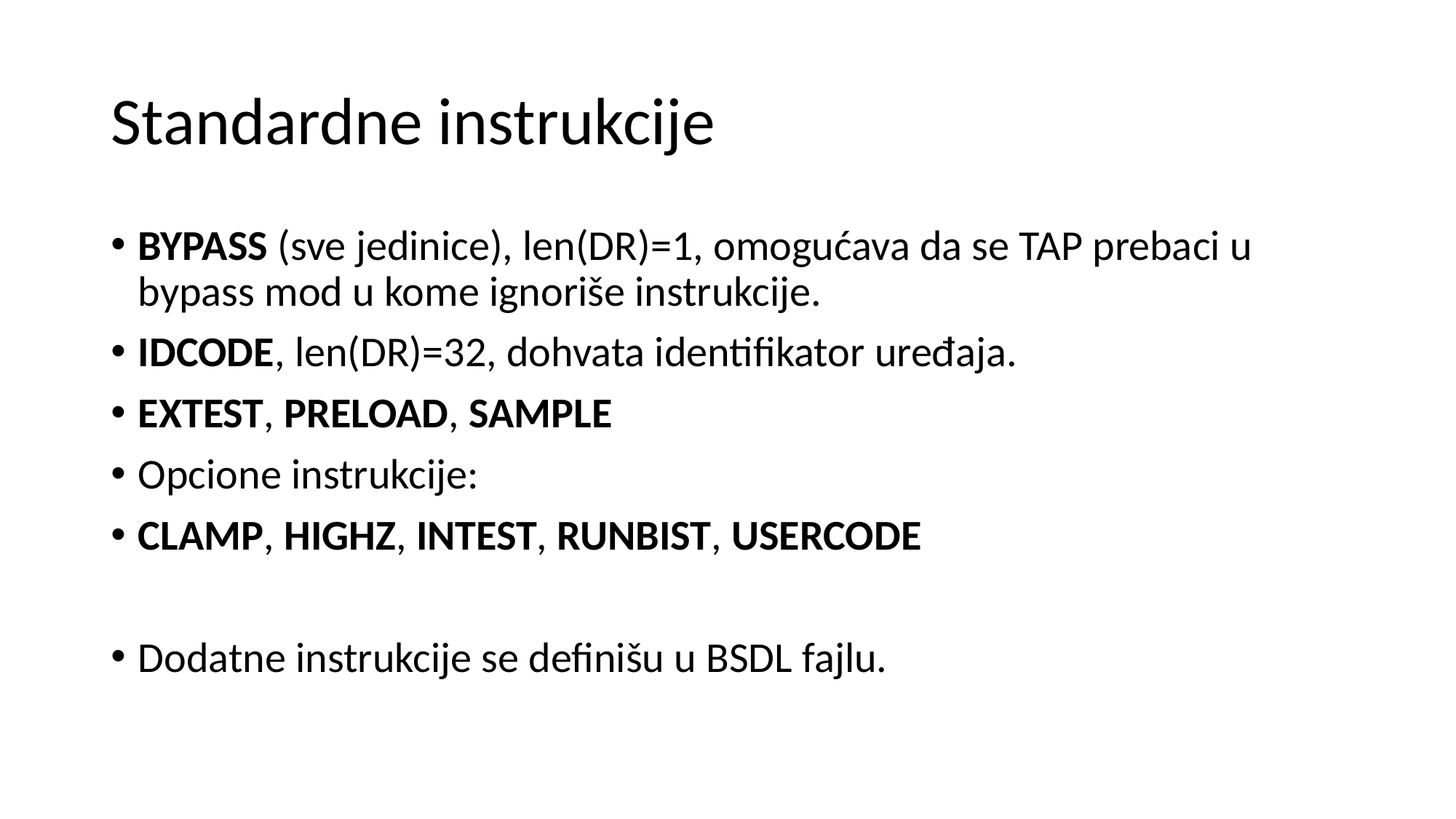

# Standardne instrukcije
BYPASS (sve jedinice), len(DR)=1, omogućava da se TAP prebaci u bypass mod u kome ignoriše instrukcije.
IDCODE, len(DR)=32, dohvata identifikator uređaja.
EXTEST, PRELOAD, SAMPLE
Opcione instrukcije:
CLAMP, HIGHZ, INTEST, RUNBIST, USERCODE

Dodatne instrukcije se definišu u BSDL fajlu.